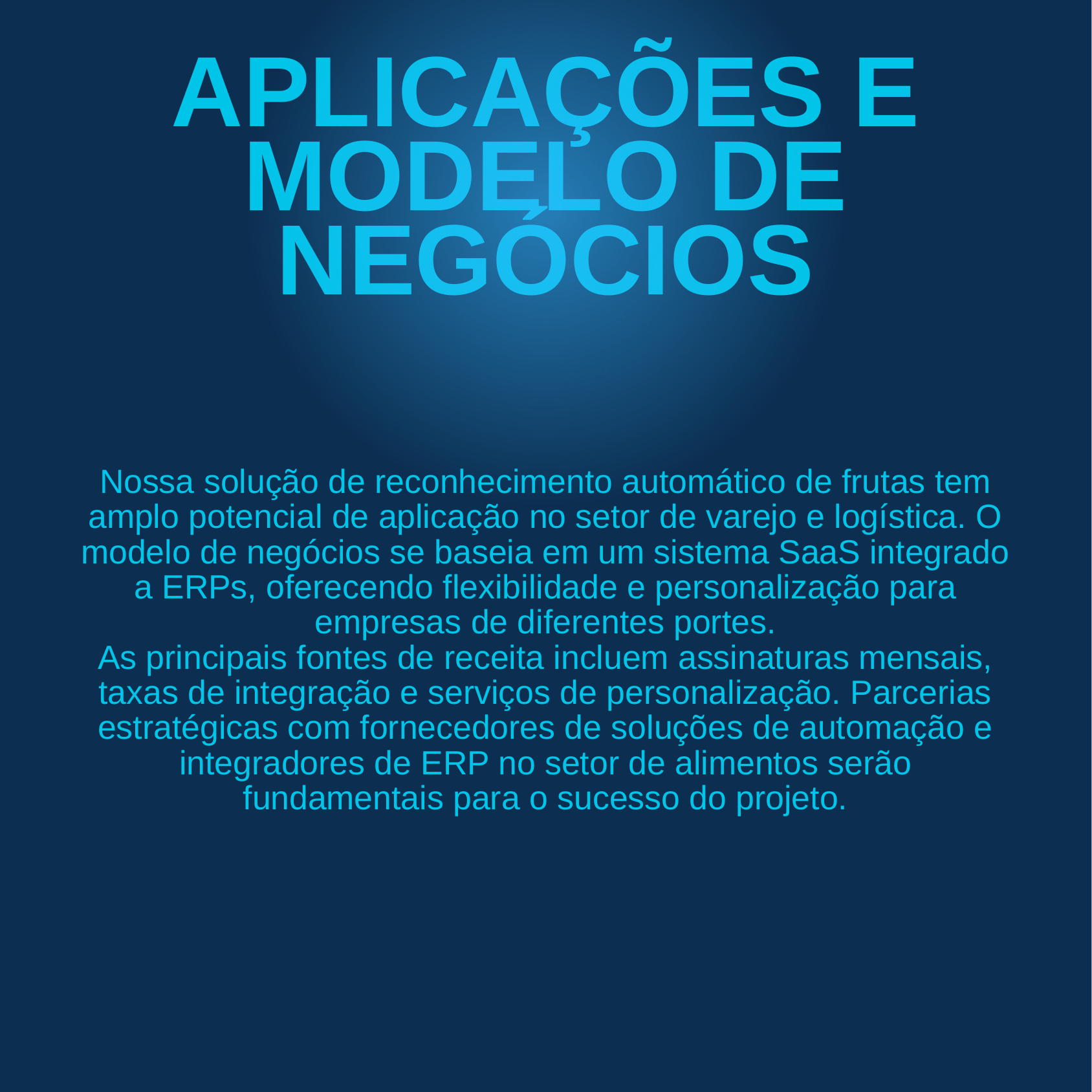

APLICAÇÕES E MODELO DE NEGÓCIOS
Nossa solução de reconhecimento automático de frutas tem amplo potencial de aplicação no setor de varejo e logística. O modelo de negócios se baseia em um sistema SaaS integrado a ERPs, oferecendo flexibilidade e personalização para empresas de diferentes portes.
As principais fontes de receita incluem assinaturas mensais, taxas de integração e serviços de personalização. Parcerias estratégicas com fornecedores de soluções de automação e integradores de ERP no setor de alimentos serão fundamentais para o sucesso do projeto.